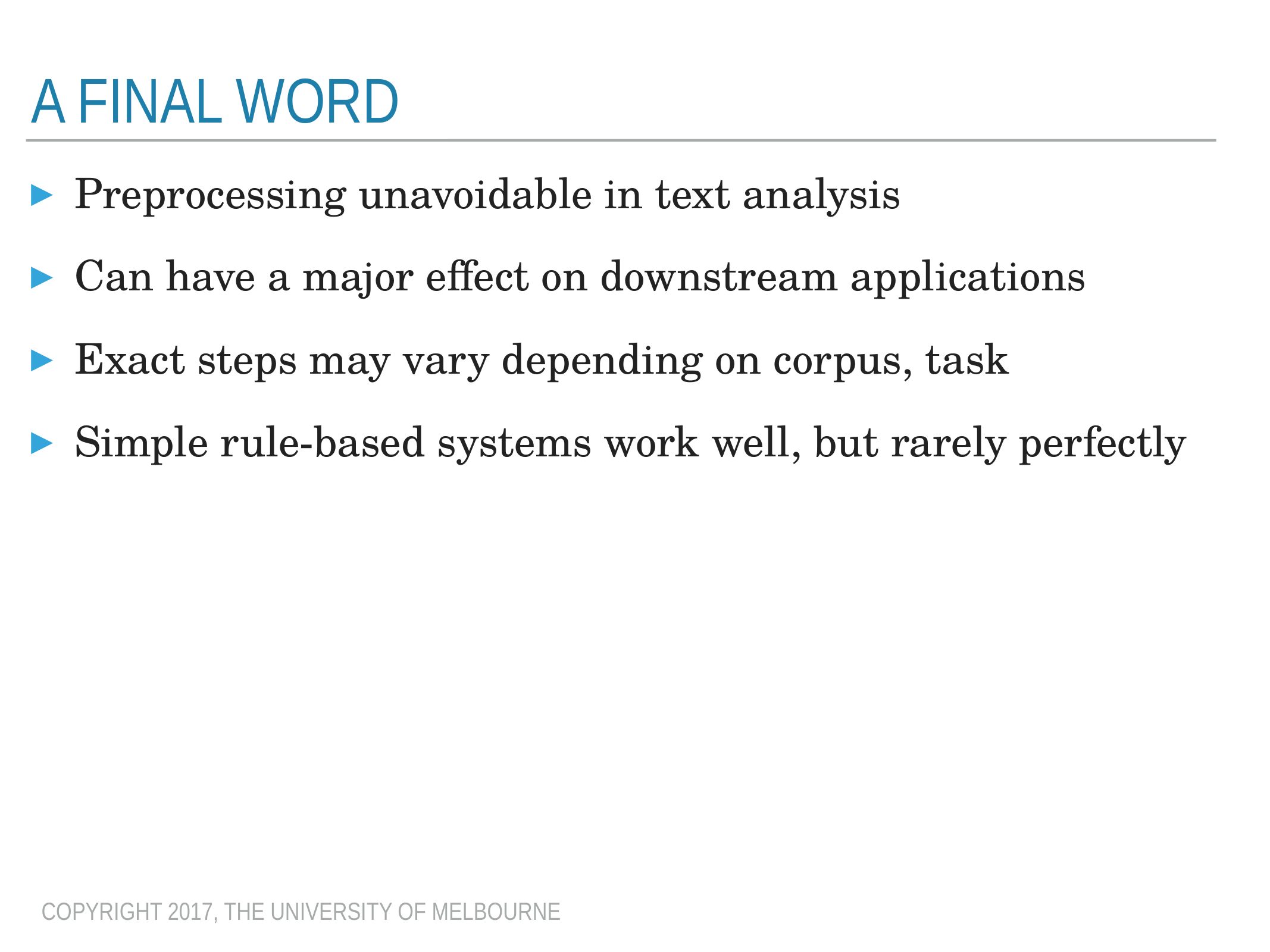

# A final word
Preprocessing unavoidable in text analysis
Can have a major effect on downstream applications
Exact steps may vary depending on corpus, task
Simple rule-based systems work well, but rarely perfectly